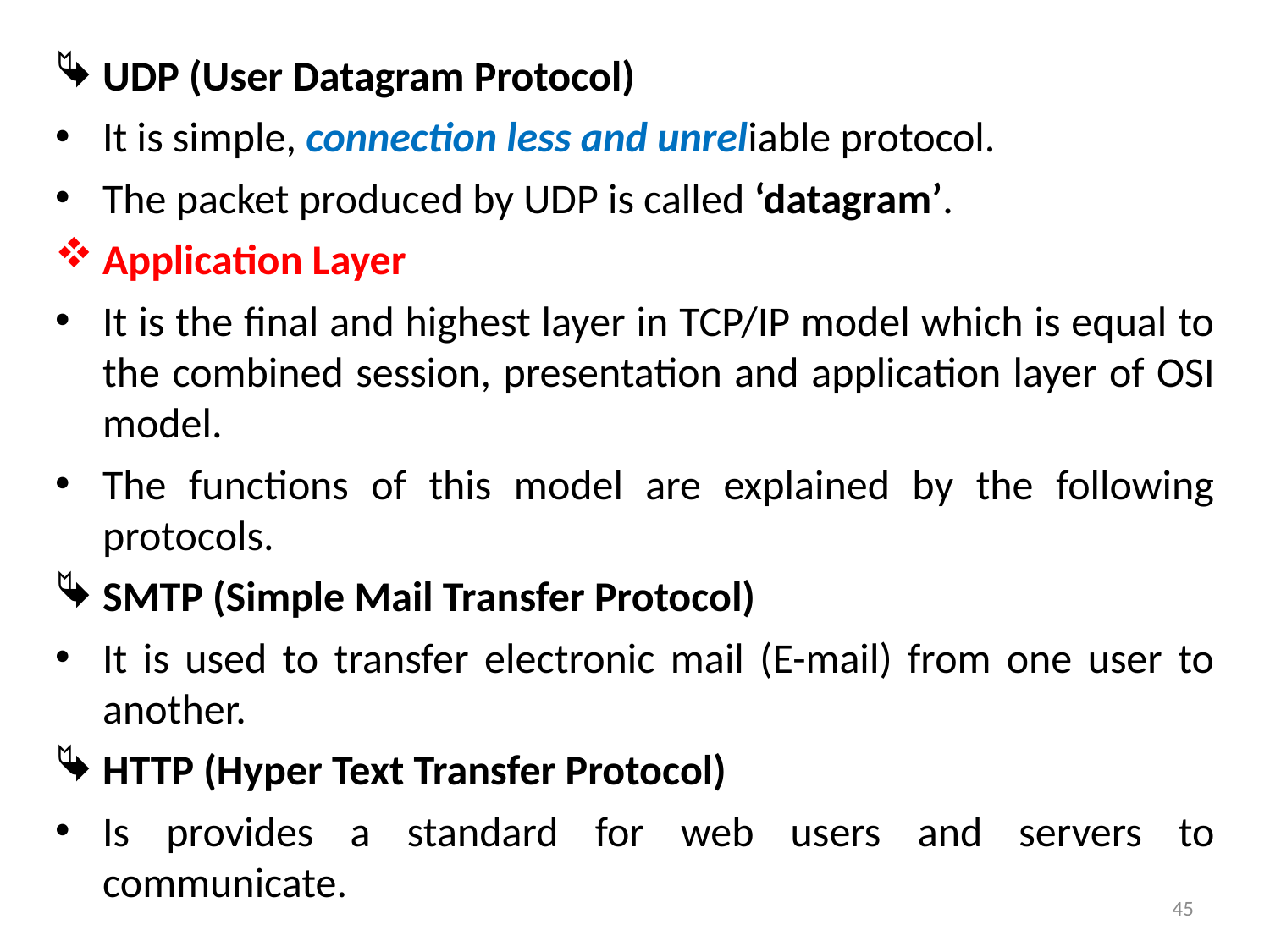

UDP (User Datagram Protocol)
It is simple, connection less and unreliable protocol.
The packet produced by UDP is called ‘datagram’.
Application Layer
It is the final and highest layer in TCP/IP model which is equal to the combined session, presentation and application layer of OSI model.
The functions of this model are explained by the following protocols.
SMTP (Simple Mail Transfer Protocol)
It is used to transfer electronic mail (E-mail) from one user to another.
HTTP (Hyper Text Transfer Protocol)
Is provides a standard for web users and servers to communicate.
45